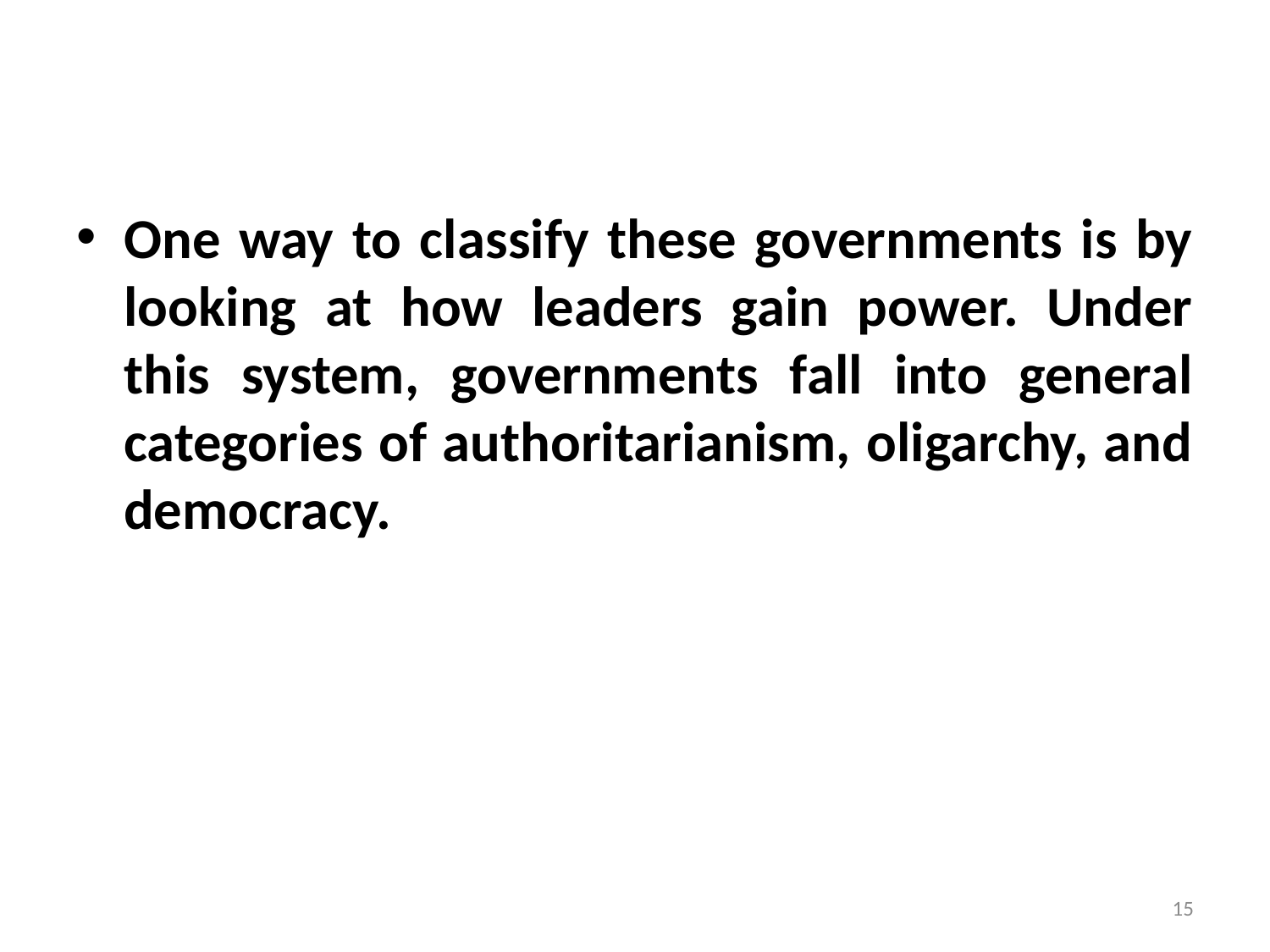

#

One way to classify these governments is by looking at how leaders gain power. Under this system, governments fall into general categories of authoritarianism, oligarchy, and democracy.

15